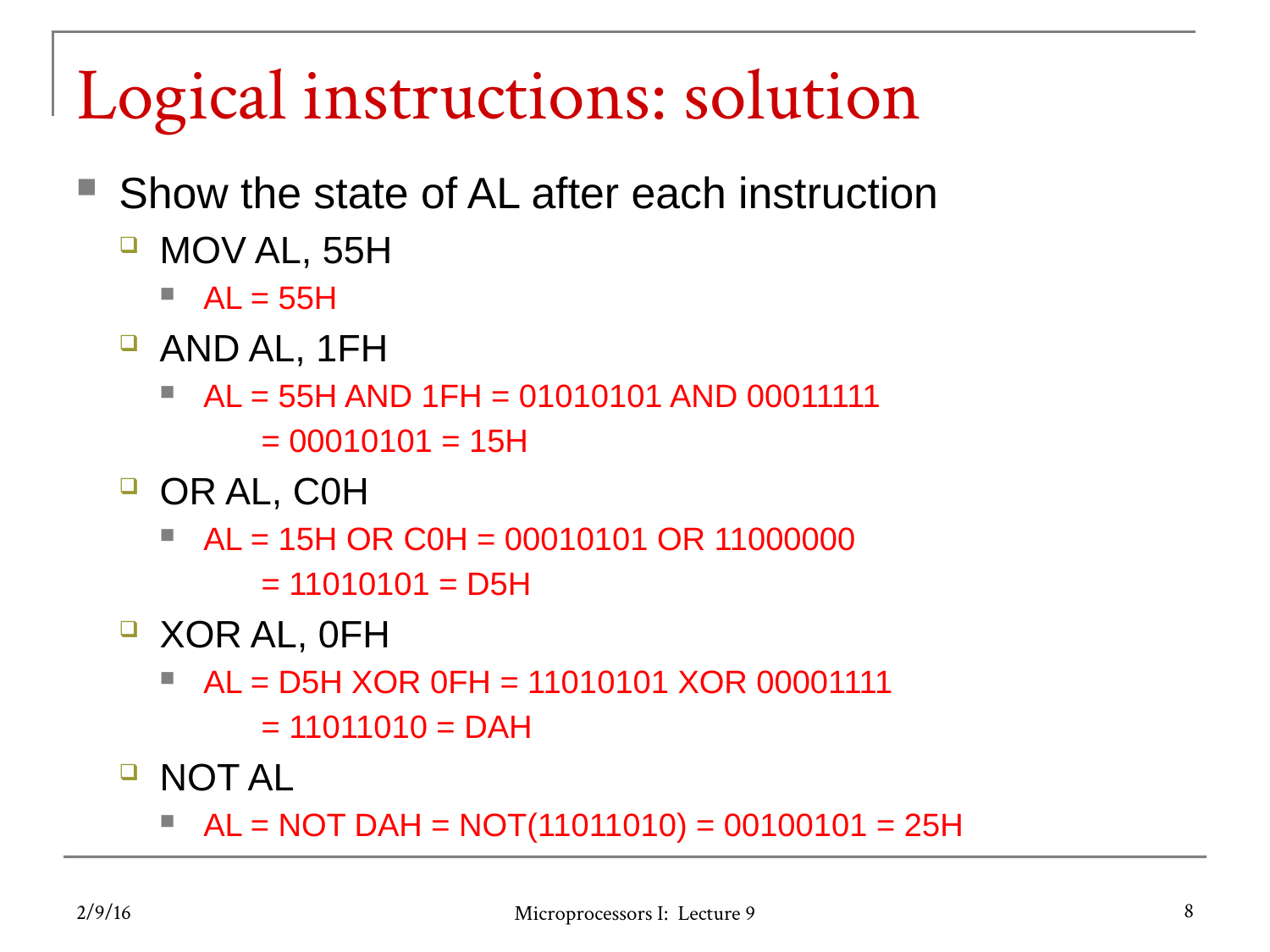

# Logical instructions: solution
Show the state of AL after each instruction
MOV AL, 55H
AL = 55H
AND AL, 1FH
AL = 55H AND 1FH = 01010101 AND 00011111
        = 00010101 = 15H
OR AL, C0H
AL = 15H OR C0H = 00010101 OR 11000000
        = 11010101 = D5H
XOR AL, 0FH
AL = D5H XOR 0FH = 11010101 XOR 00001111
        = 11011010 = DAH
NOT AL
AL = NOT DAH = NOT(11011010) = 00100101 = 25H

2/9/16
8
Microprocessors I:  Lecture 9